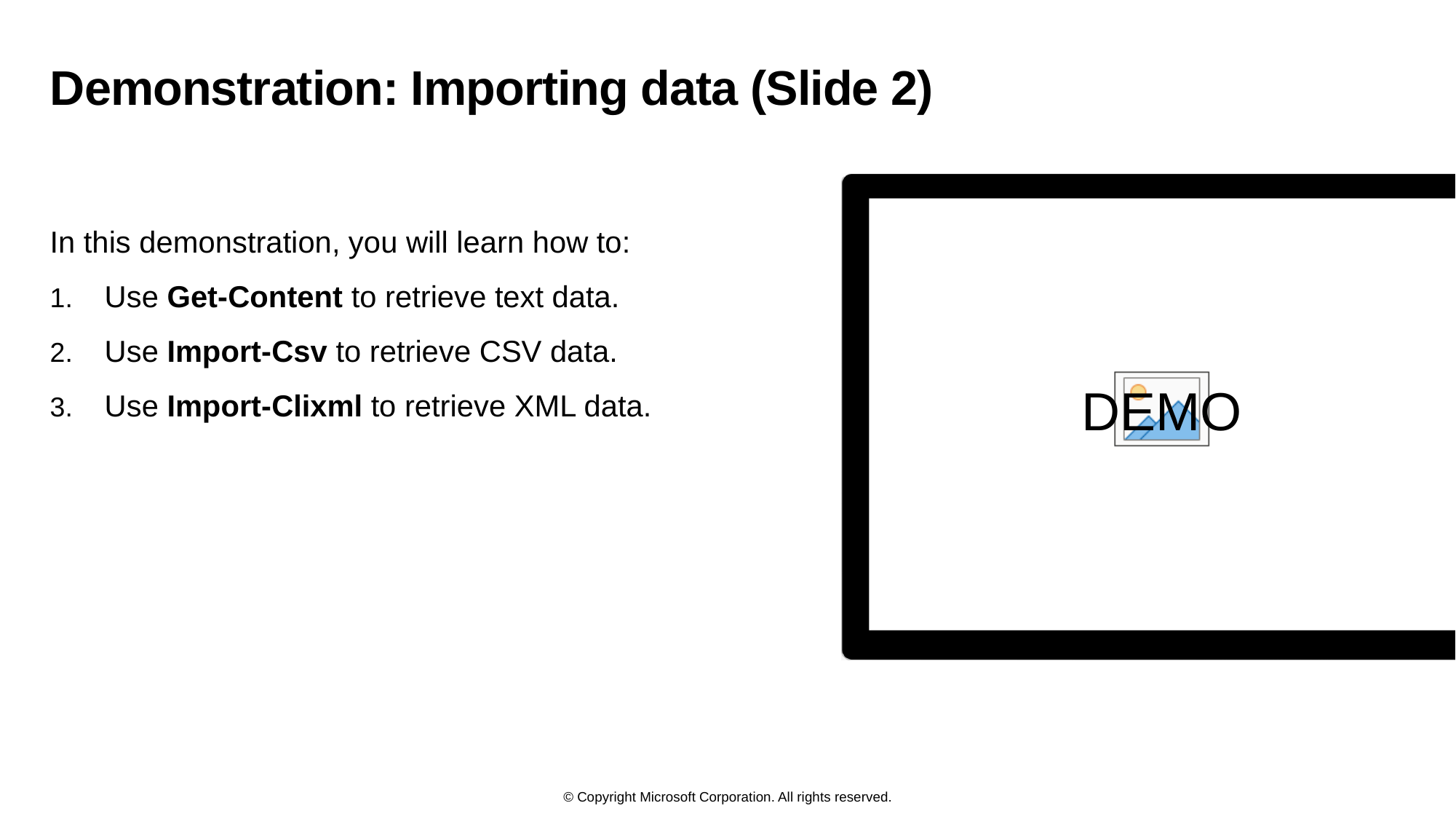

# Demonstration: Importing data (Slide 2)

In this demonstration, you will learn how to:
Use Get-Content to retrieve text data.
Use Import-Csv to retrieve CSV data.
Use Import-Clixml to retrieve XML data.